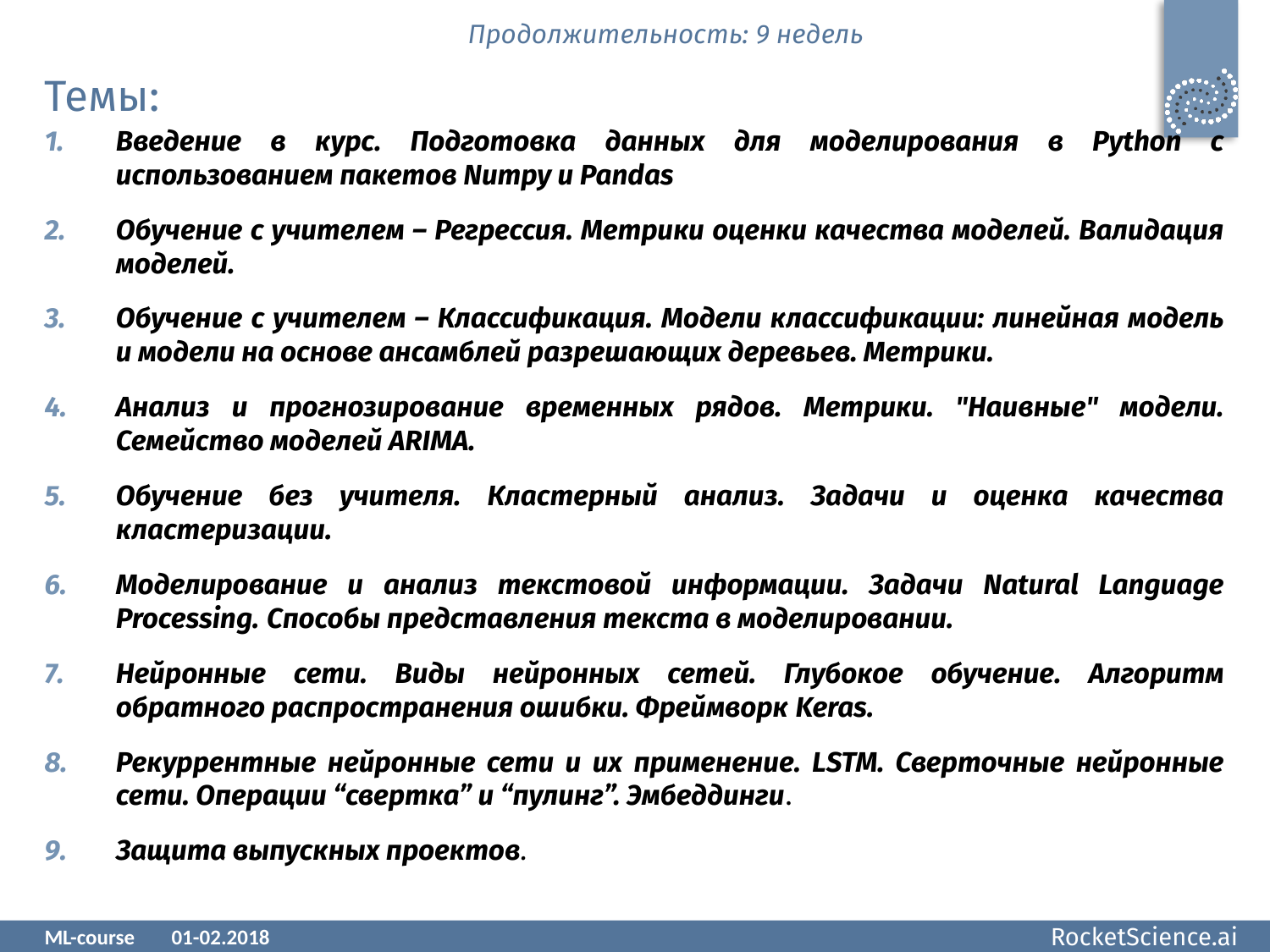

# Продолжительность: 9 недель
Темы:
Введение в курс. Подготовка данных для моделирования в Python c использованием пакетов Numpy и Pandas
Обучение с учителем – Регрессия. Метрики оценки качества моделей. Валидация моделей.
Обучение с учителем – Классификация. Модели классификации: линейная модель и модели на основе ансамблей разрешающих деревьев. Метрики.
Анализ и прогнозирование временных рядов. Метрики. "Наивные" модели. Семейство моделей ARIMA.
Обучение без учителя. Кластерный анализ. Задачи и оценка качества кластеризации.
Моделирование и анализ текстовой информации. Задачи Natural Language Processing. Способы представления текста в моделировании.
Нейронные сети. Виды нейронных сетей. Глубокое обучение. Алгоритм обратного распространения ошибки. Фреймворк Keras.
Рекуррентные нейронные сети и их применение. LSTM. Сверточные нейронные сети. Операции “свертка” и “пулинг”. Эмбеддинги.
Защита выпускных проектов.
ML-course	01-02.2018